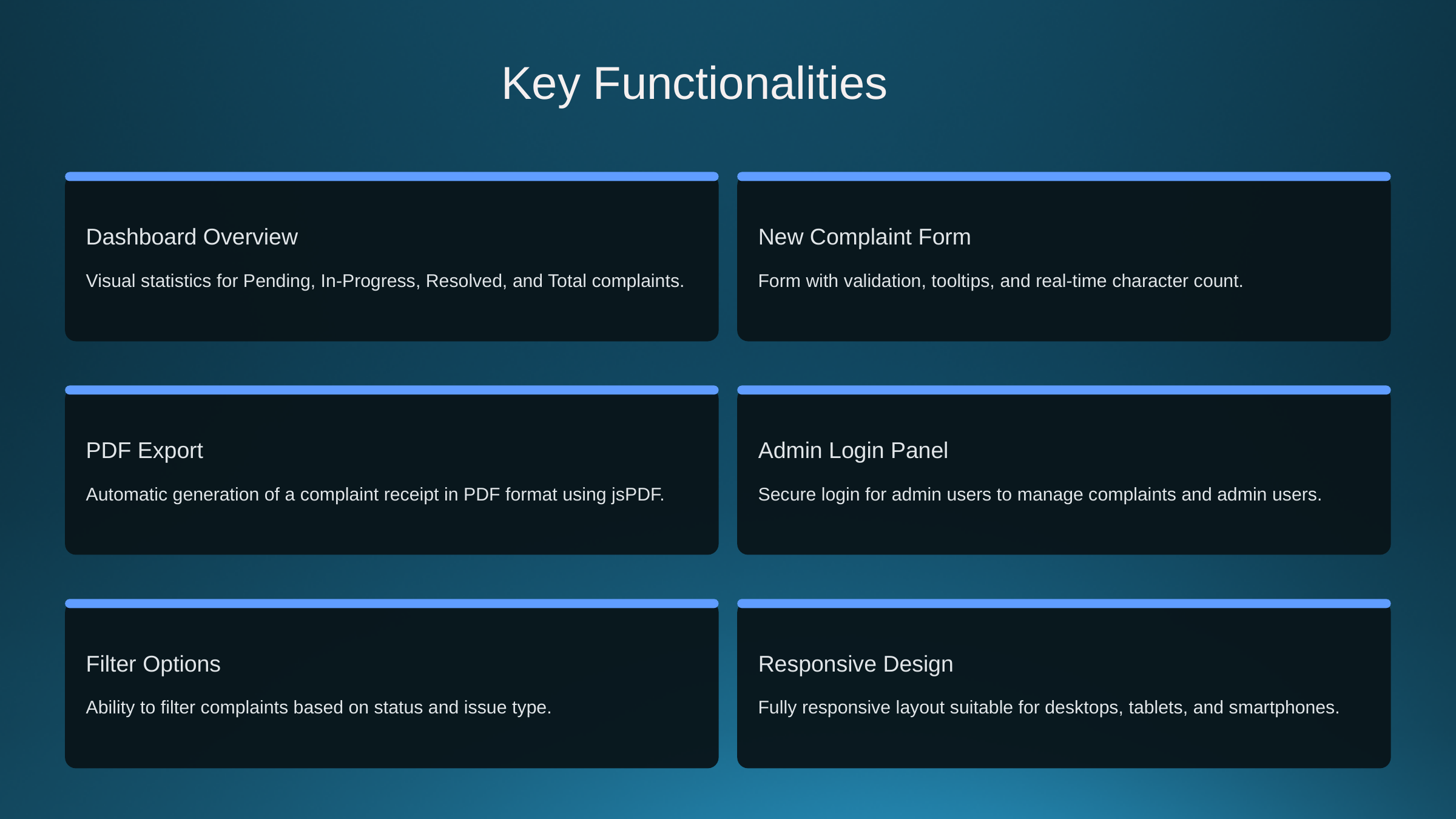

Key Functionalities

Dashboard Overview
New Complaint Form
Visual statistics for Pending, In-Progress, Resolved, and Total complaints.
Form with validation, tooltips, and real-time character count.

PDF Export
Admin Login Panel
Automatic generation of a complaint receipt in PDF format using jsPDF.
Secure login for admin users to manage complaints and admin users.

Filter Options
Responsive Design
Ability to filter complaints based on status and issue type.
Fully responsive layout suitable for desktops, tablets, and smartphones.